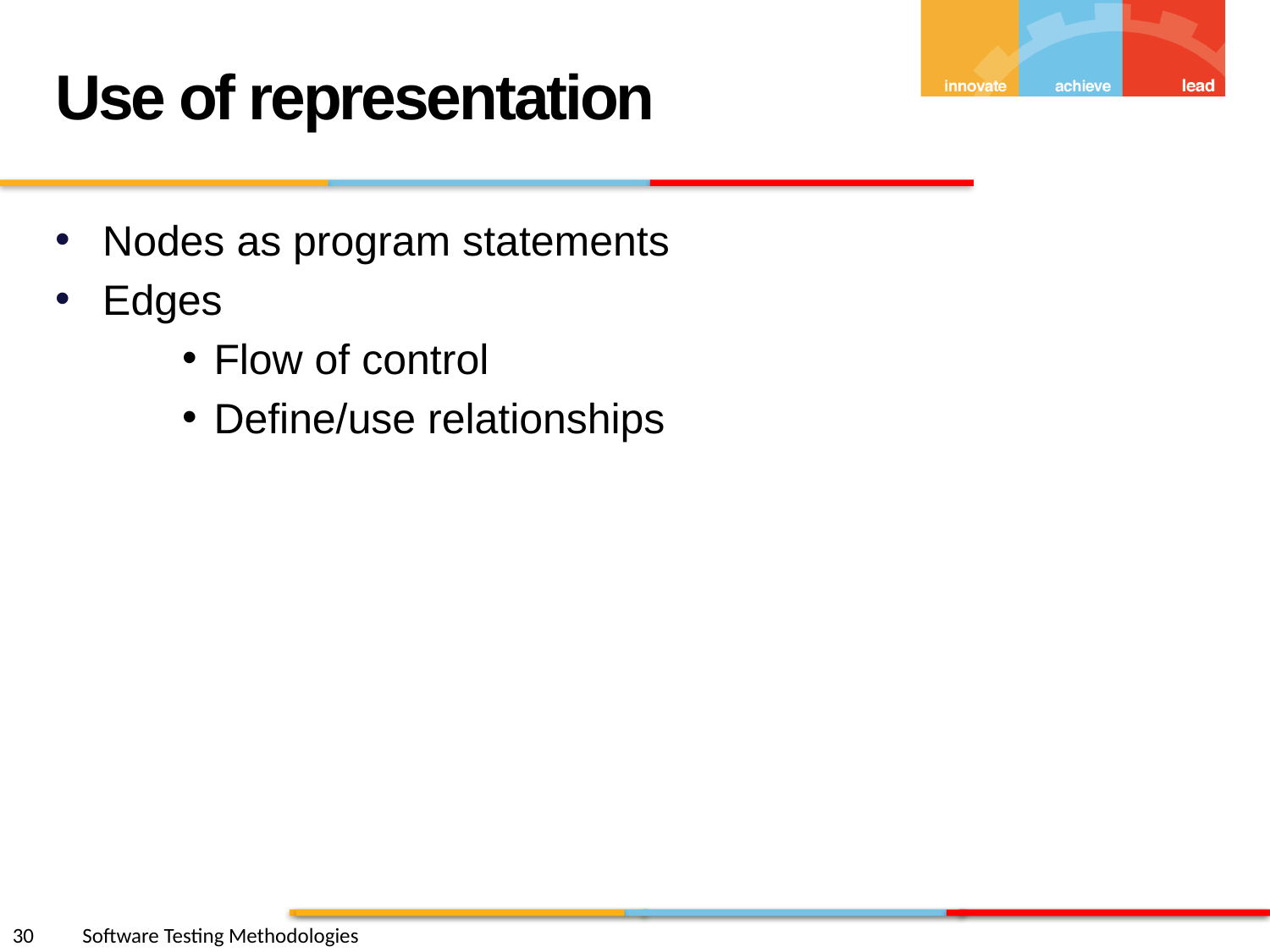

Use of representation
Nodes as program statements
Edges
Flow of control
Define/use relationships